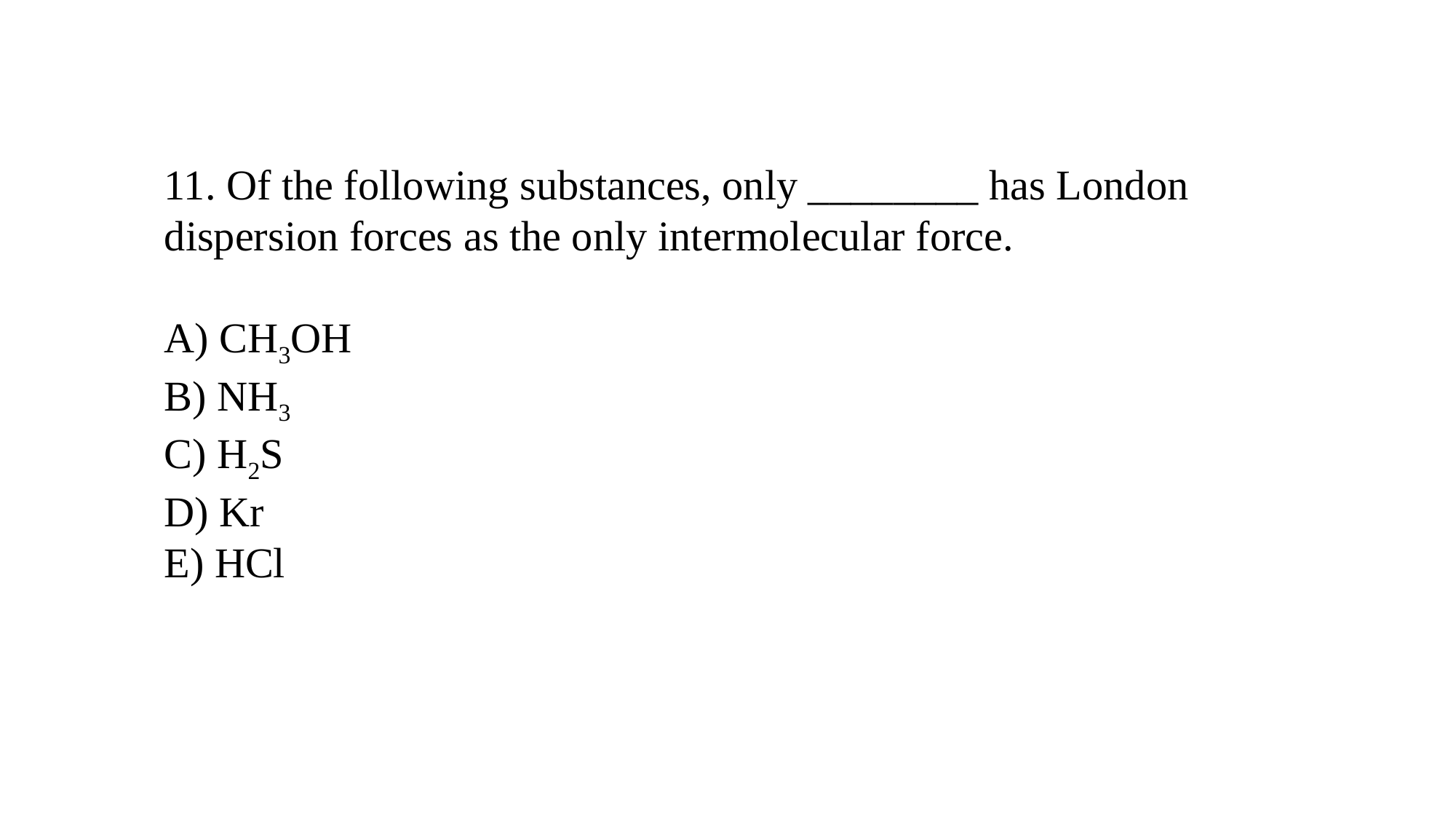

11. Of the following substances, only ________ has London dispersion forces as the only intermolecular force.

A) CH3OH
B) NH3
C) H2S
D) Kr
E) HCl